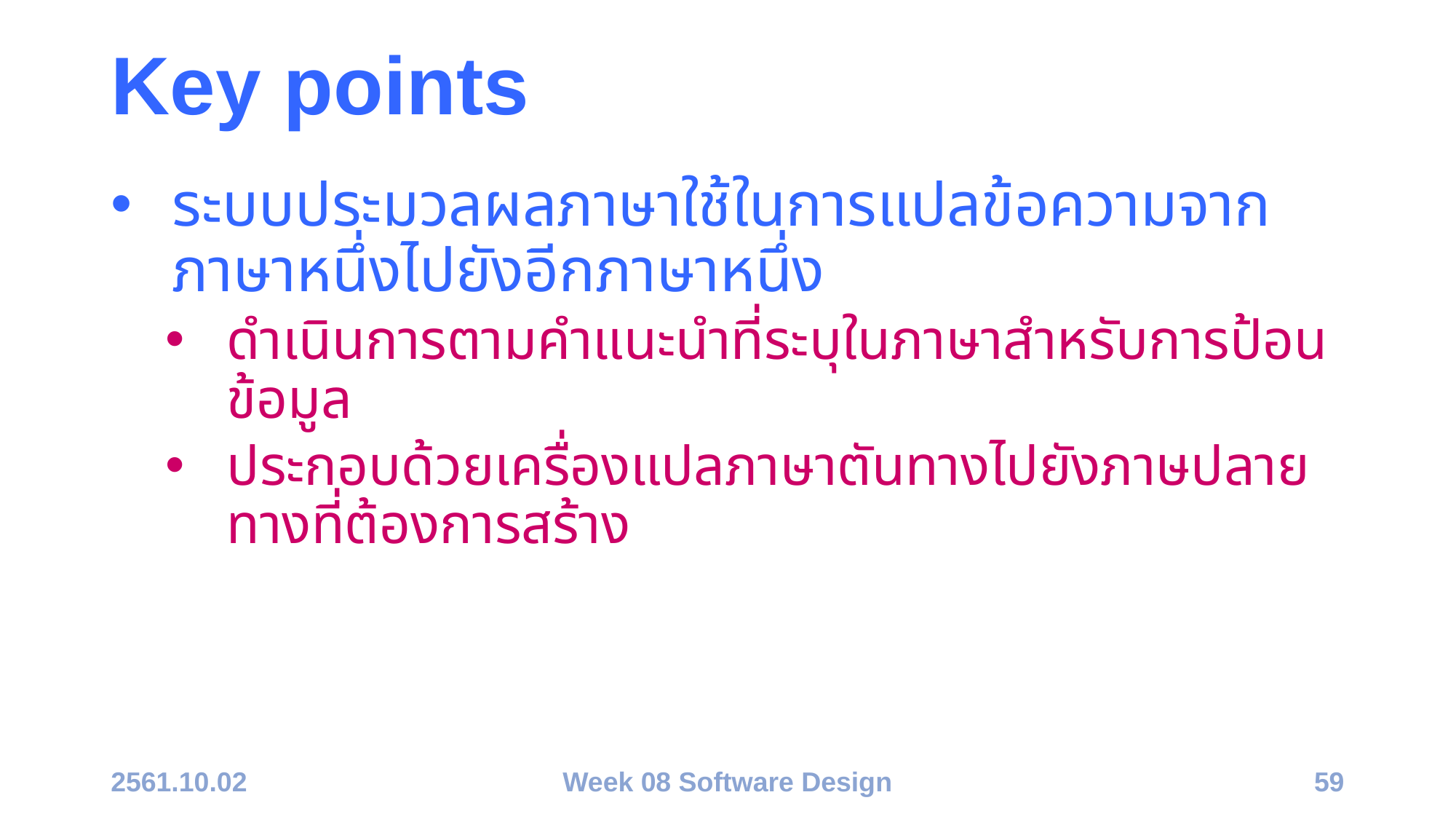

# Key points
ระบบประมวลผลภาษาใช้ในการแปลข้อความจากภาษาหนึ่งไปยังอีกภาษาหนึ่ง
ดำเนินการตามคำแนะนำที่ระบุในภาษาสำหรับการป้อนข้อมูล
ประกอบด้วยเครื่องแปลภาษาตันทางไปยังภาษปลายทางที่ต้องการสร้าง
2561.10.02
Week 08 Software Design
59